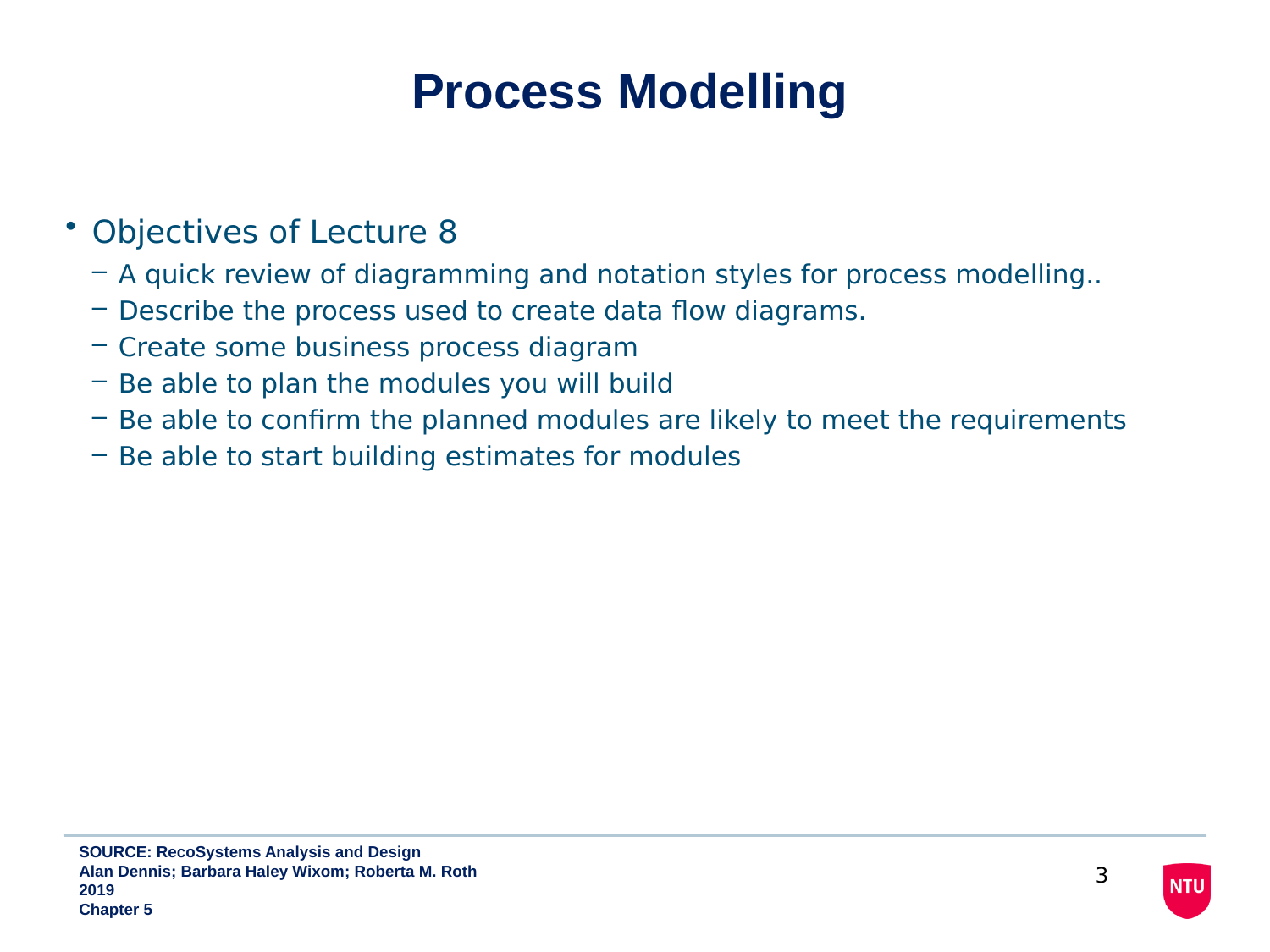

# Process Modelling
Objectives of Lecture 8
A quick review of diagramming and notation styles for process modelling..
Describe the process used to create data flow diagrams.
Create some business process diagram
Be able to plan the modules you will build
Be able to confirm the planned modules are likely to meet the requirements
Be able to start building estimates for modules
SOURCE: RecoSystems Analysis and Design
Alan Dennis; Barbara Haley Wixom; Roberta M. Roth
2019
Chapter 5

3